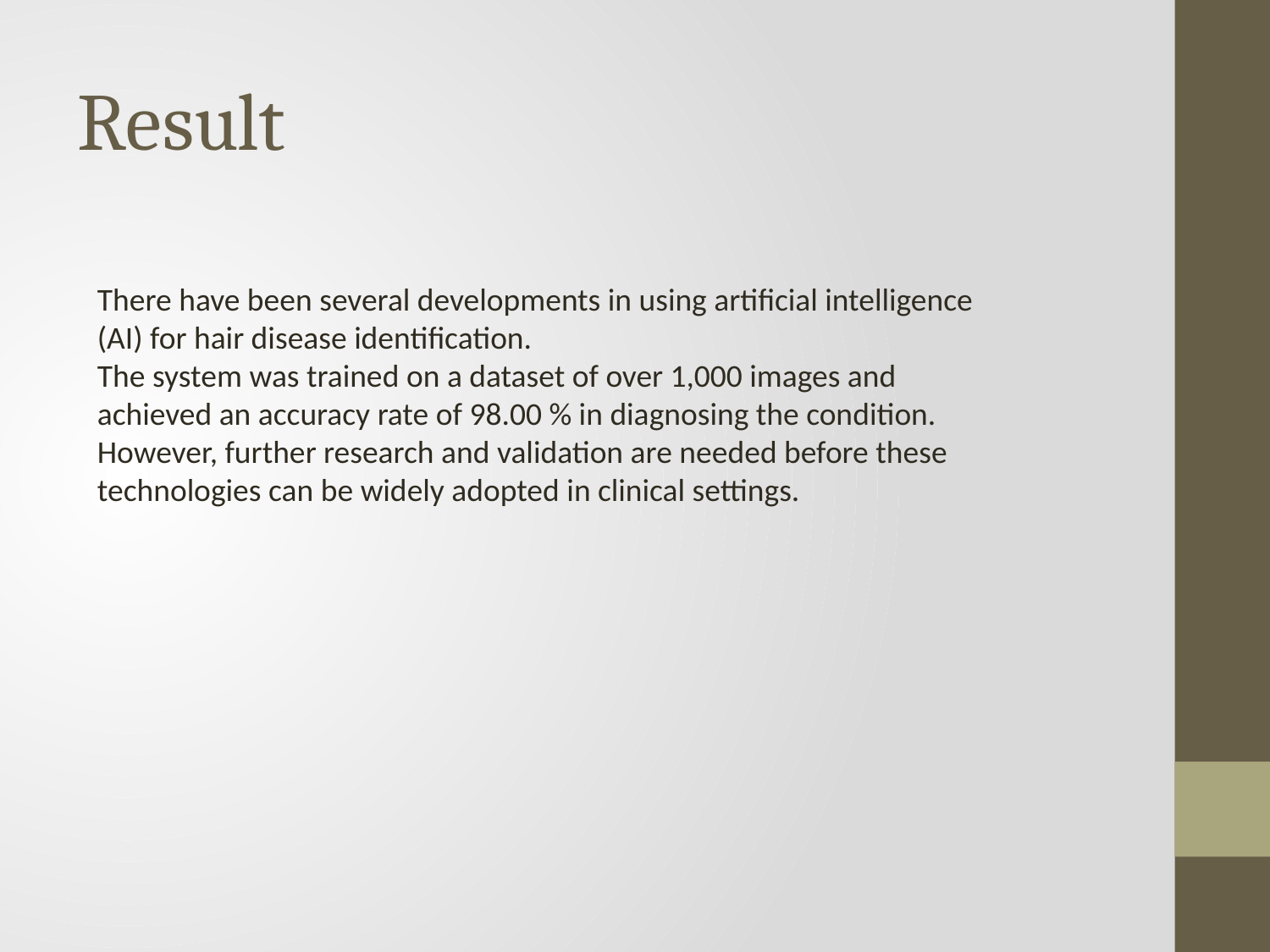

# Result

There have been several developments in using artificial intelligence (AI) for hair disease identification.
The system was trained on a dataset of over 1,000 images and achieved an accuracy rate of 98.00 % in diagnosing the condition.
However, further research and validation are needed before these technologies can be widely adopted in clinical settings.